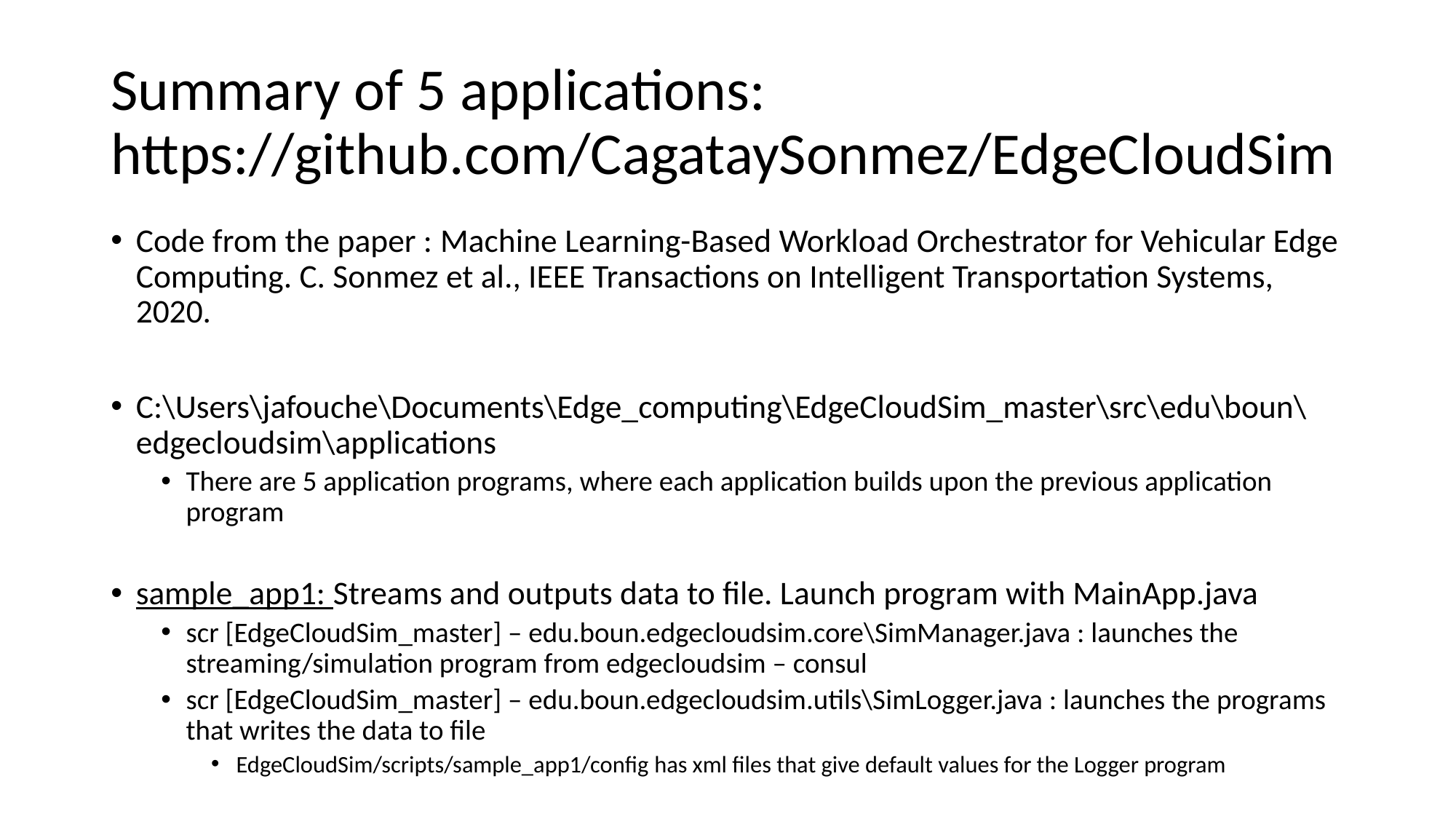

# Summary of 5 applications: https://github.com/CagataySonmez/EdgeCloudSim
Code from the paper : Machine Learning-Based Workload Orchestrator for Vehicular Edge Computing. C. Sonmez et al., IEEE Transactions on Intelligent Transportation Systems, 2020.

C:\Users\jafouche\Documents\Edge_computing\EdgeCloudSim_master\src\edu\boun\edgecloudsim\applications
There are 5 application programs, where each application builds upon the previous application program

sample_app1: Streams and outputs data to file. Launch program with MainApp.java
scr [EdgeCloudSim_master] – edu.boun.edgecloudsim.core\SimManager.java : launches the streaming/simulation program from edgecloudsim – consul
scr [EdgeCloudSim_master] – edu.boun.edgecloudsim.utils\SimLogger.java : launches the programs that writes the data to file
EdgeCloudSim/scripts/sample_app1/config has xml files that give default values for the Logger program